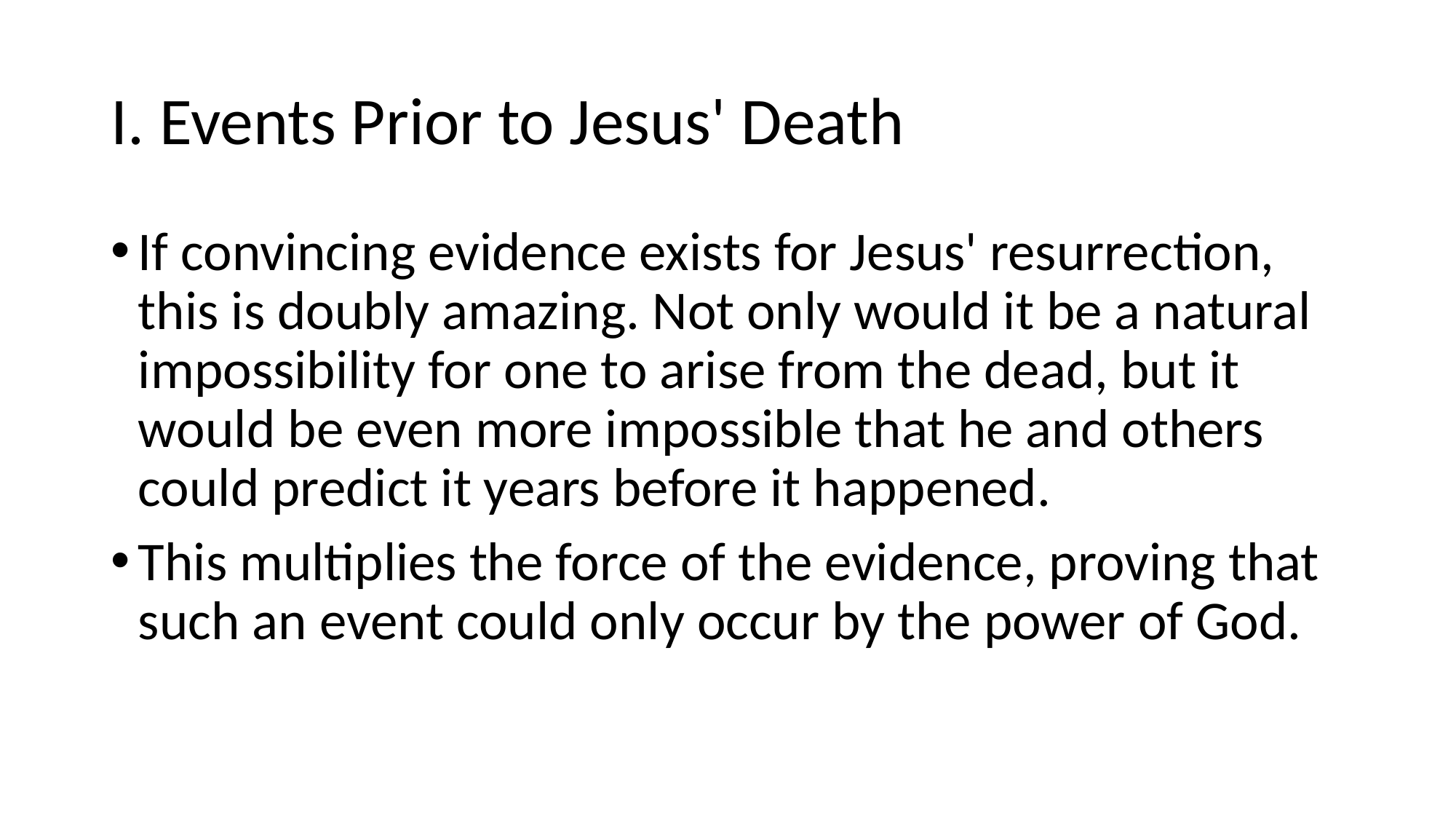

# I. Events Prior to Jesus' Death
If convincing evidence exists for Jesus' resurrection, this is doubly amazing. Not only would it be a natural impossibility for one to arise from the dead, but it would be even more impossible that he and others could predict it years before it happened.
This multiplies the force of the evidence, proving that such an event could only occur by the power of God.